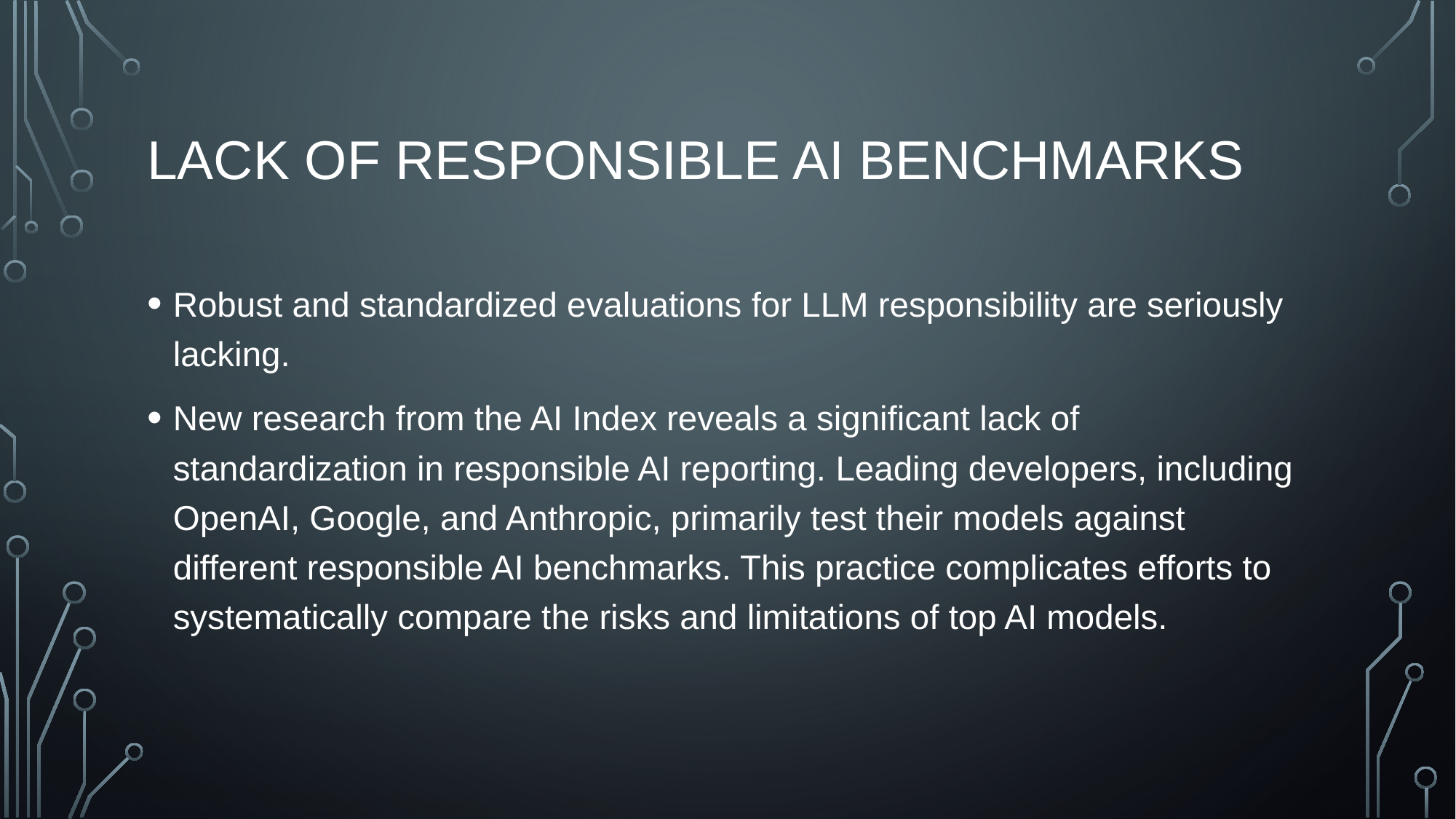

# Lack of responsible AI benchmarks
Robust and standardized evaluations for LLM responsibility are seriously lacking.
New research from the AI Index reveals a significant lack of standardization in responsible AI reporting. Leading developers, including OpenAI, Google, and Anthropic, primarily test their models against different responsible AI benchmarks. This practice complicates efforts to systematically compare the risks and limitations of top AI models.